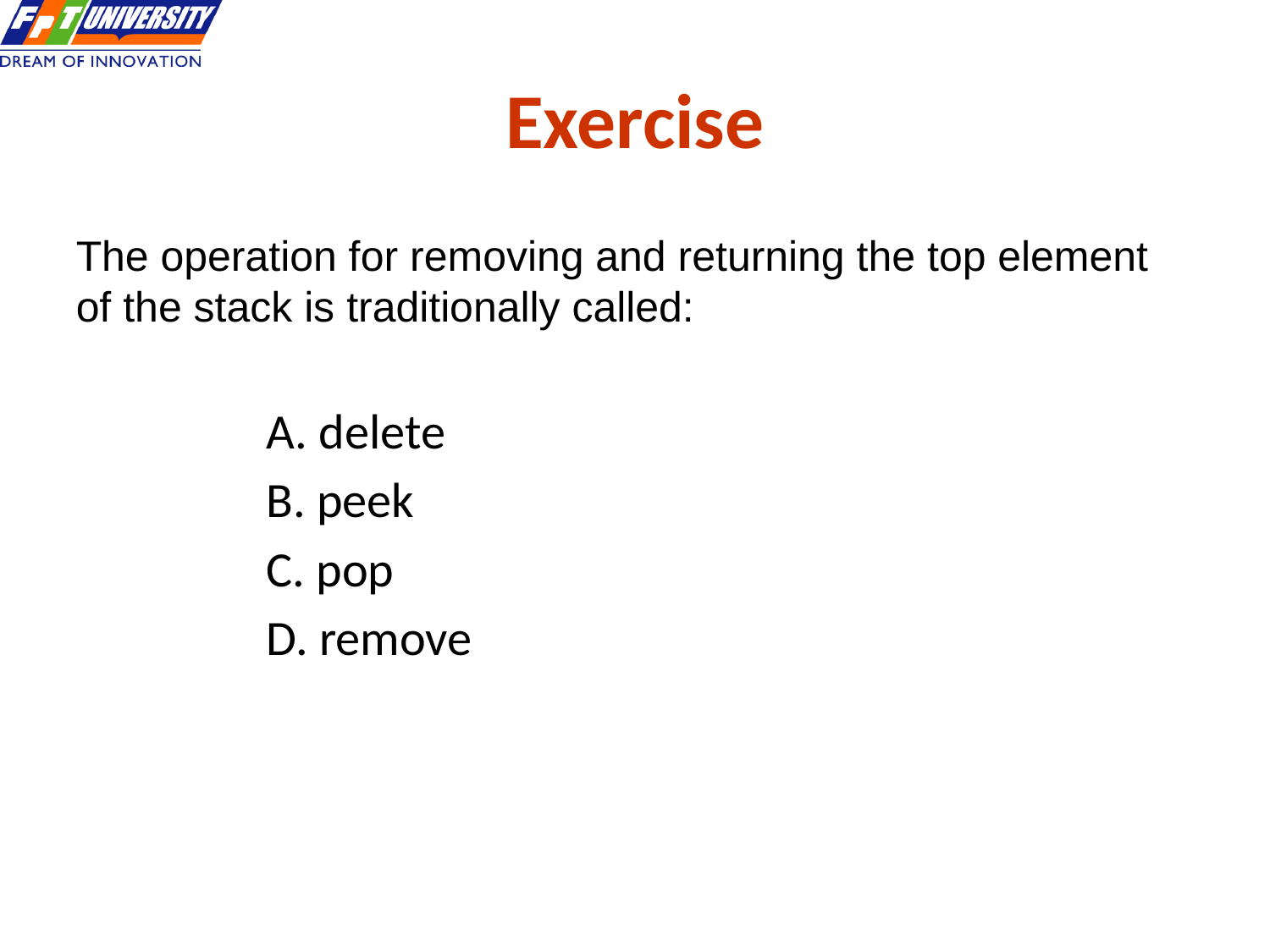

# Exercise
The operation for removing and returning the top element of the stack is traditionally called:

A. delete
B. peek
C. pop
D. remove